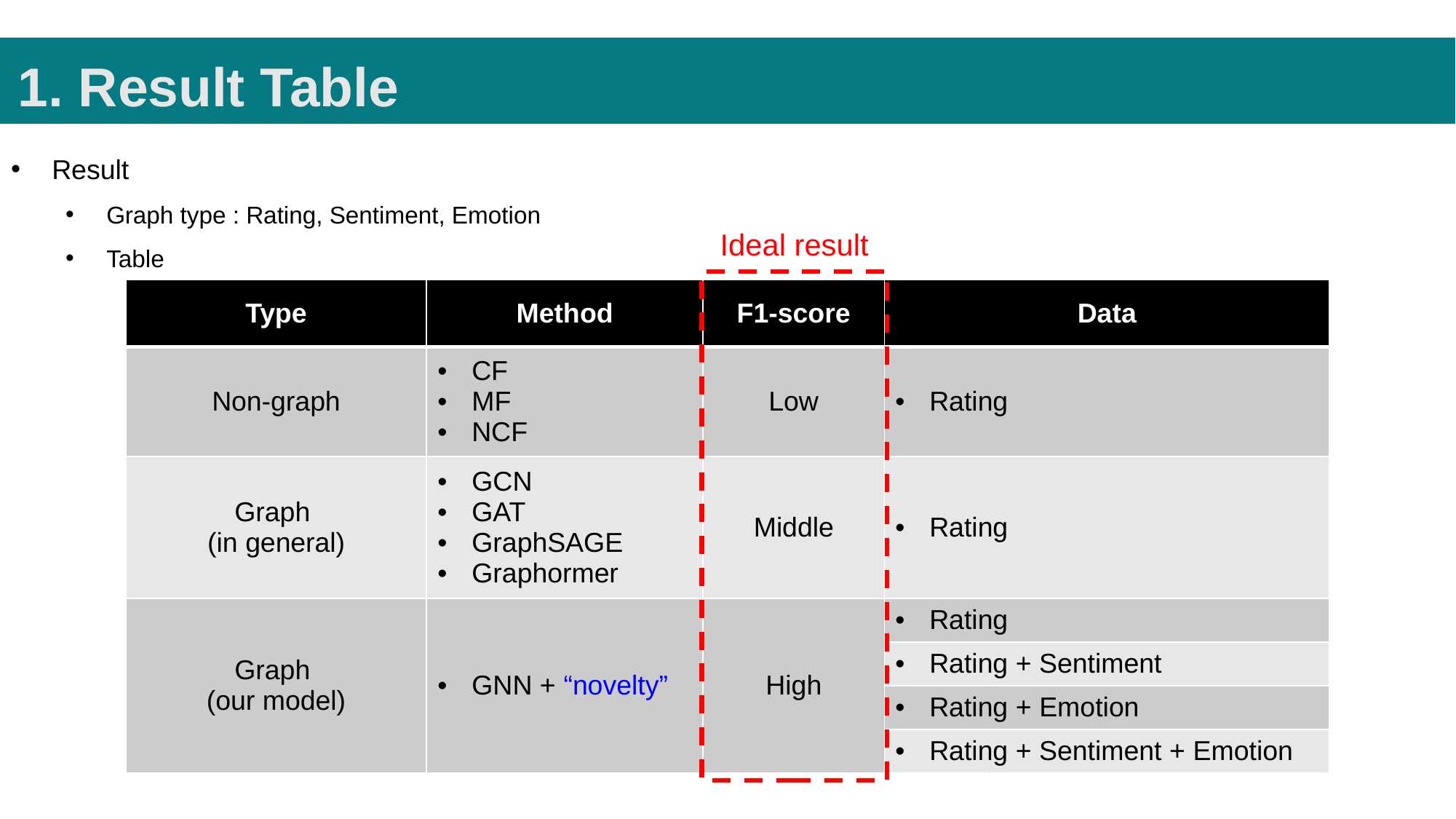

1. Result Table

Result
Graph type : Rating, Sentiment, Emotion
Table

Ideal result

| Type | Method | F1-score | Data |
| --- | --- | --- | --- |
| Non-graph | CF MF NCF | Low | Rating |
| Graph (in general) | GCN GAT GraphSAGE Graphormer | Middle | Rating |
| Graph (our model) | GNN + “novelty” | High | Rating |
|  |  |  | Rating + Sentiment |
|  |  |  | Rating + Emotion |
|  |  |  | Rating + Sentiment + Emotion |